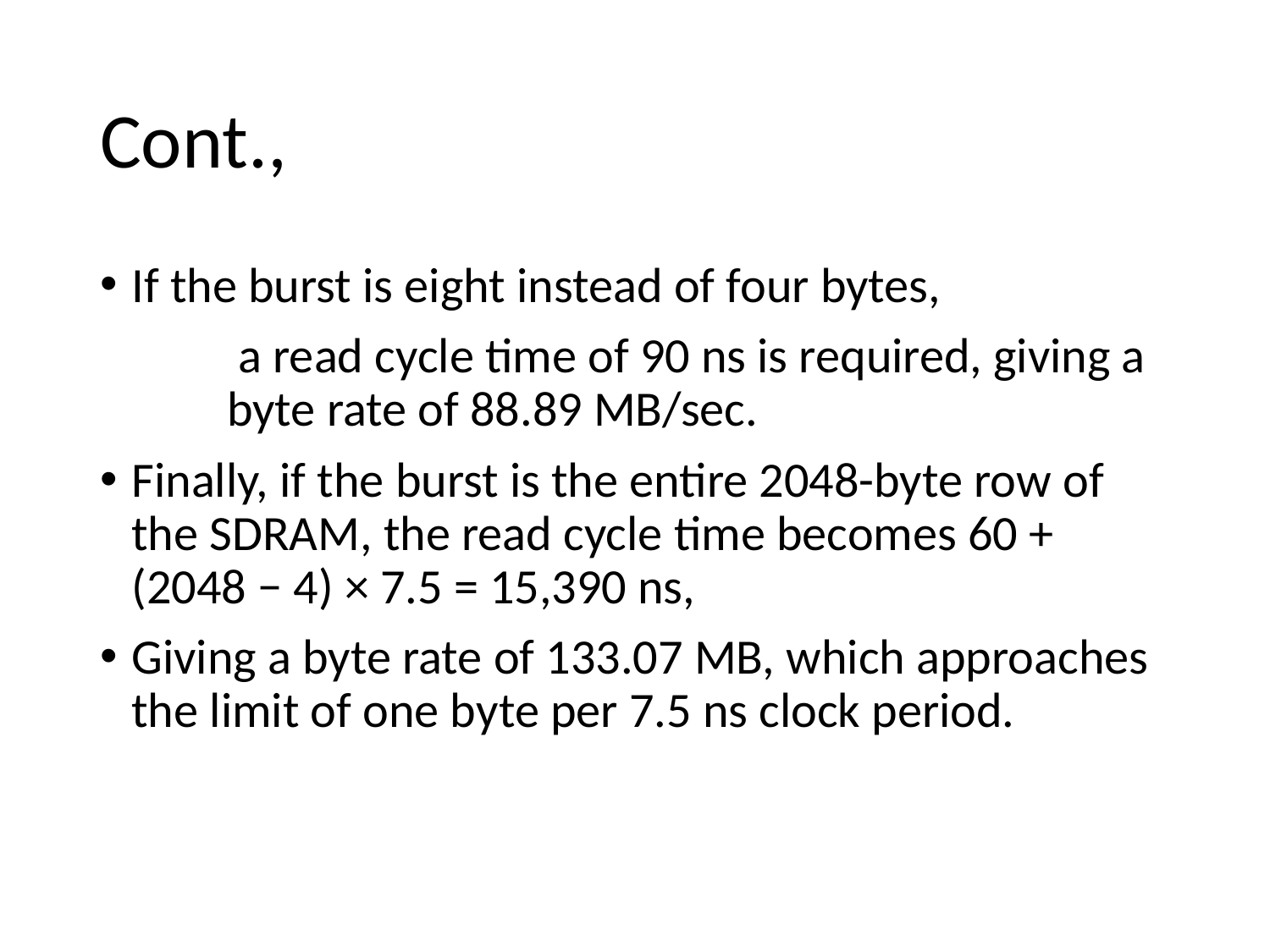

# Cont.,
If the burst is eight instead of four bytes,
	 a read cycle time of 90 ns is required, giving a 	byte rate of 88.89 MB/sec.
Finally, if the burst is the entire 2048-byte row of the SDRAM, the read cycle time becomes 60 + (2048 − 4) × 7.5 = 15,390 ns,
Giving a byte rate of 133.07 MB, which approaches the limit of one byte per 7.5 ns clock period.